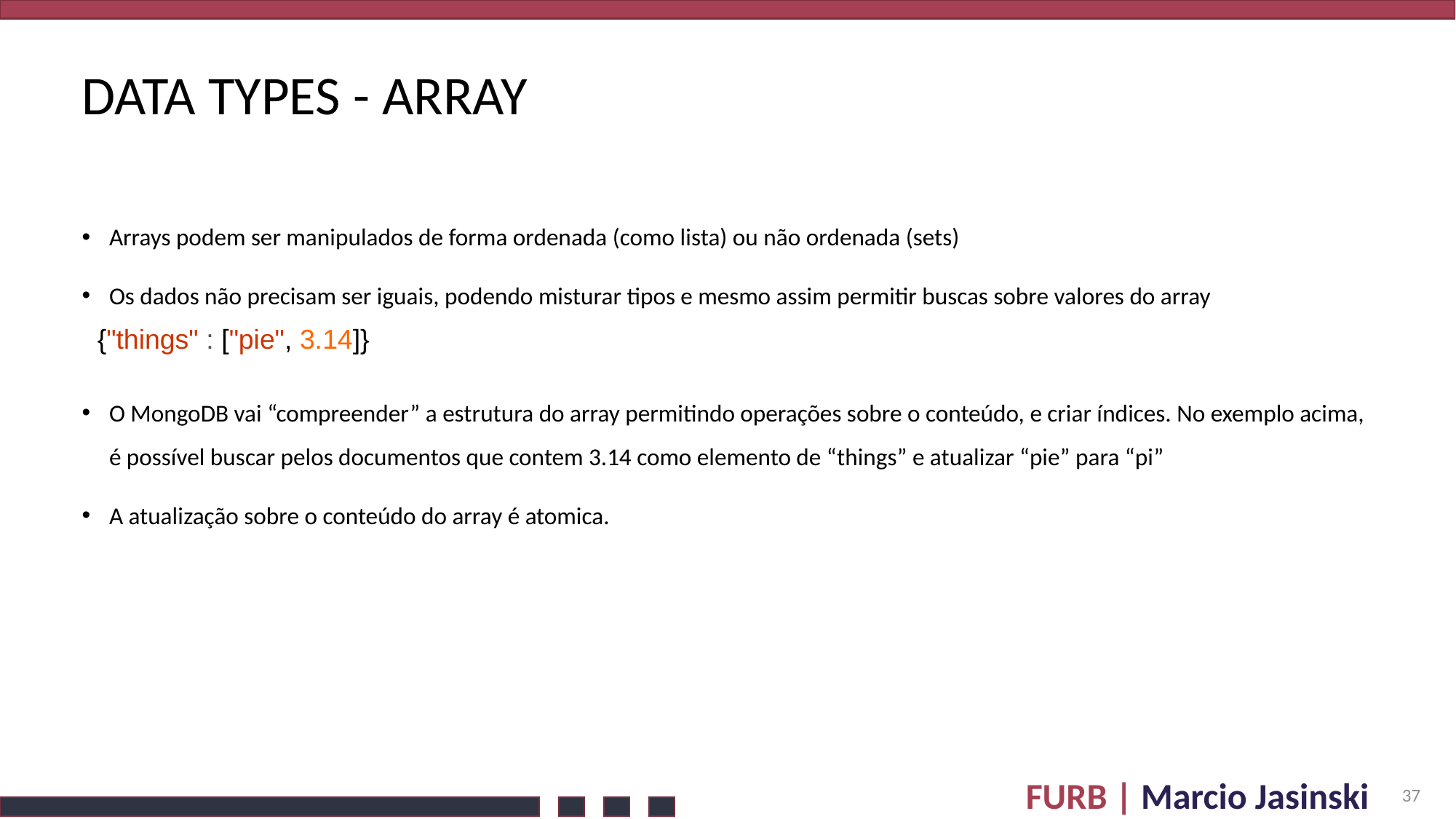

# DATA Types - array
Arrays podem ser manipulados de forma ordenada (como lista) ou não ordenada (sets)
Os dados não precisam ser iguais, podendo misturar tipos e mesmo assim permitir buscas sobre valores do array

O MongoDB vai “compreender” a estrutura do array permitindo operações sobre o conteúdo, e criar índices. No exemplo acima, é possível buscar pelos documentos que contem 3.14 como elemento de “things” e atualizar “pie” para “pi”
A atualização sobre o conteúdo do array é atomica.

{"things" : ["pie", 3.14]}
37